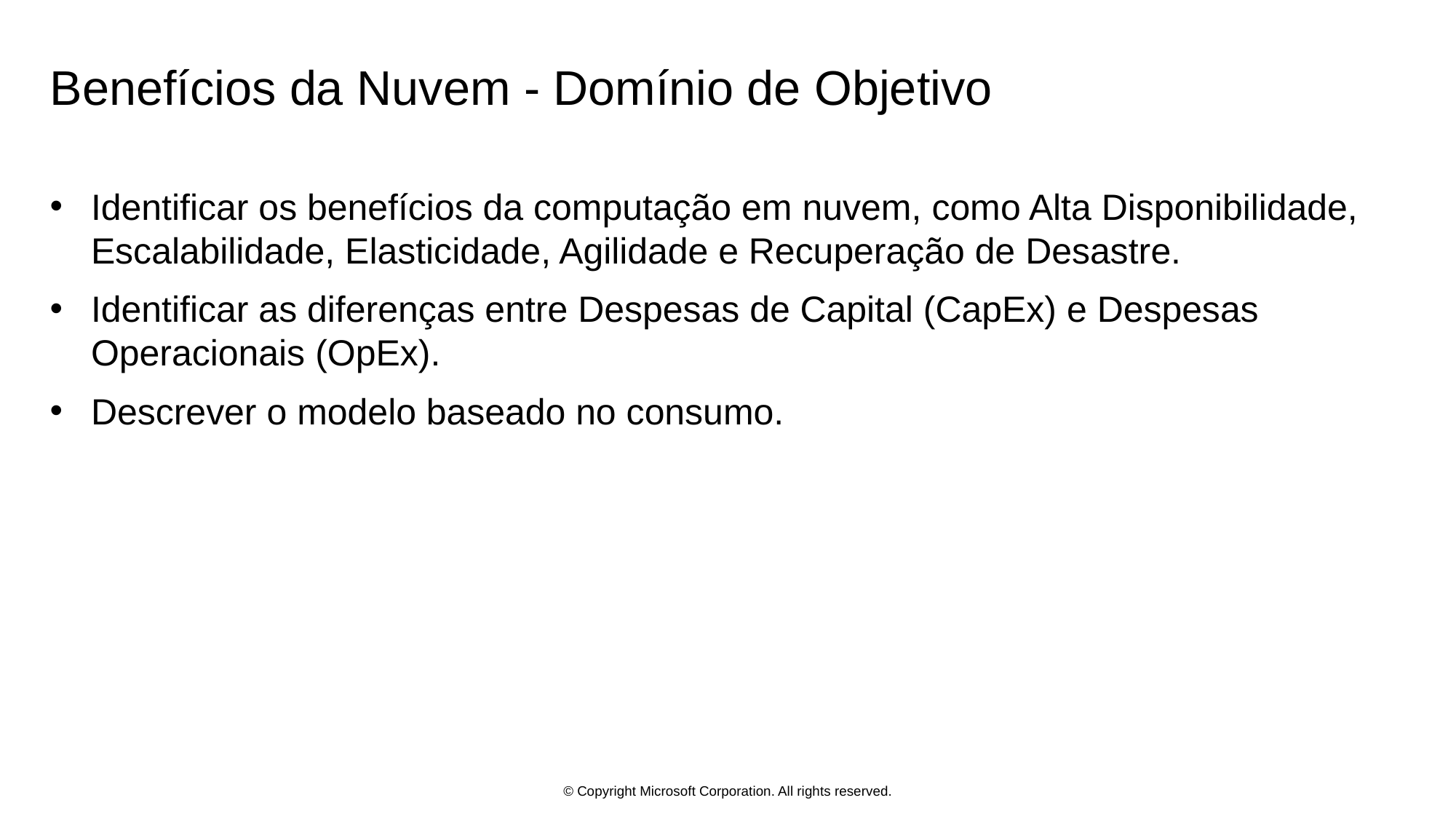

# Benefícios da Nuvem - Domínio de Objetivo
Identificar os benefícios da computação em nuvem, como Alta Disponibilidade, Escalabilidade, Elasticidade, Agilidade e Recuperação de Desastre.
Identificar as diferenças entre Despesas de Capital (CapEx) e Despesas Operacionais (OpEx).
Descrever o modelo baseado no consumo.